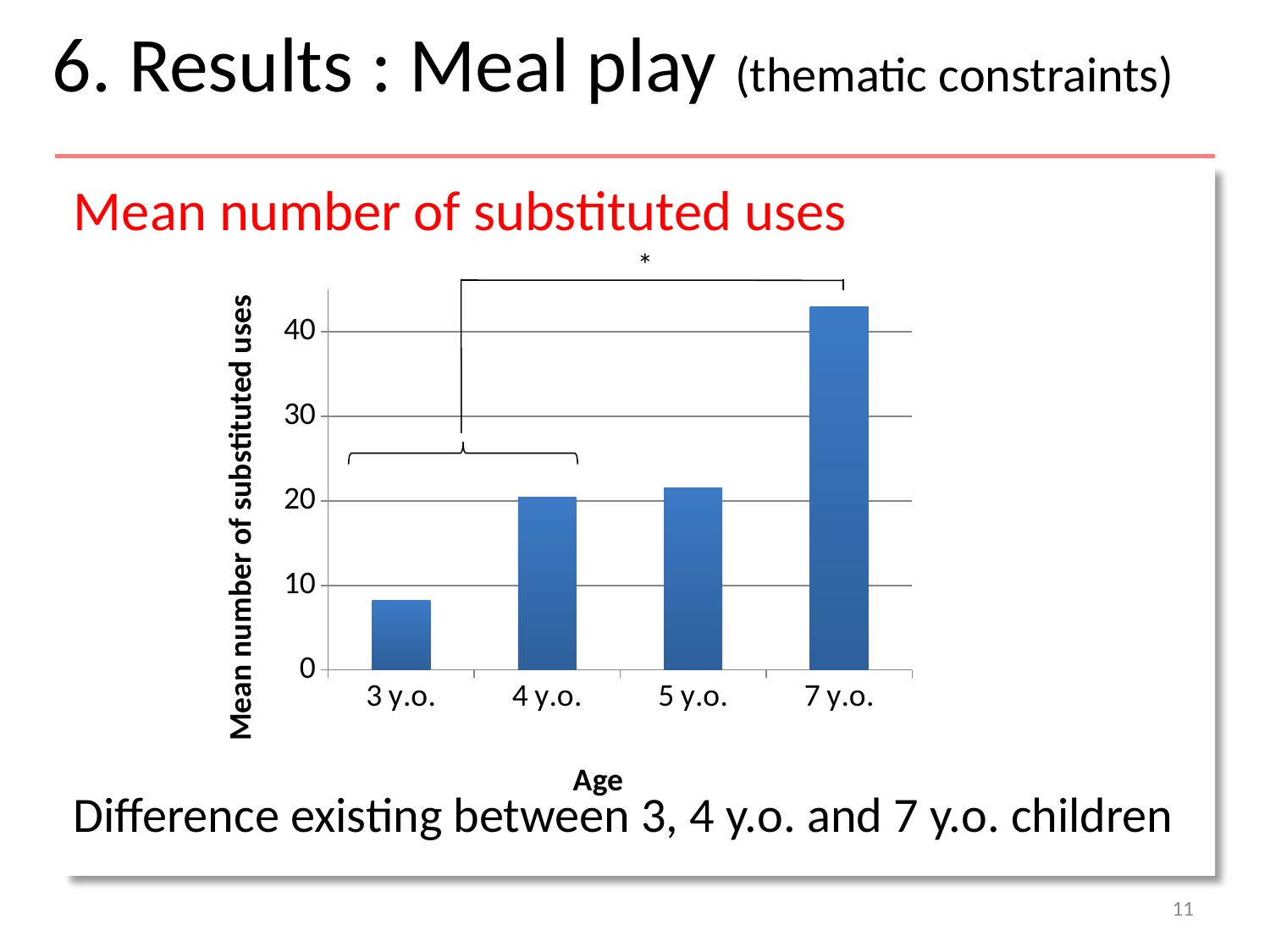

6. Results : Meal play (thematic constraints)

Mean number of substituted uses

Difference existing between 3, 4 y.o. and 7 y.o. children

### Chart

| Category | Usages détournés |
|---|---|
| 3 y.o.
 | 8.2 |
| 4 y.o.
 | 20.45 |
| 5 y.o.
 | 21.5 |
| 7 y.o.
 | 43.0 |
11